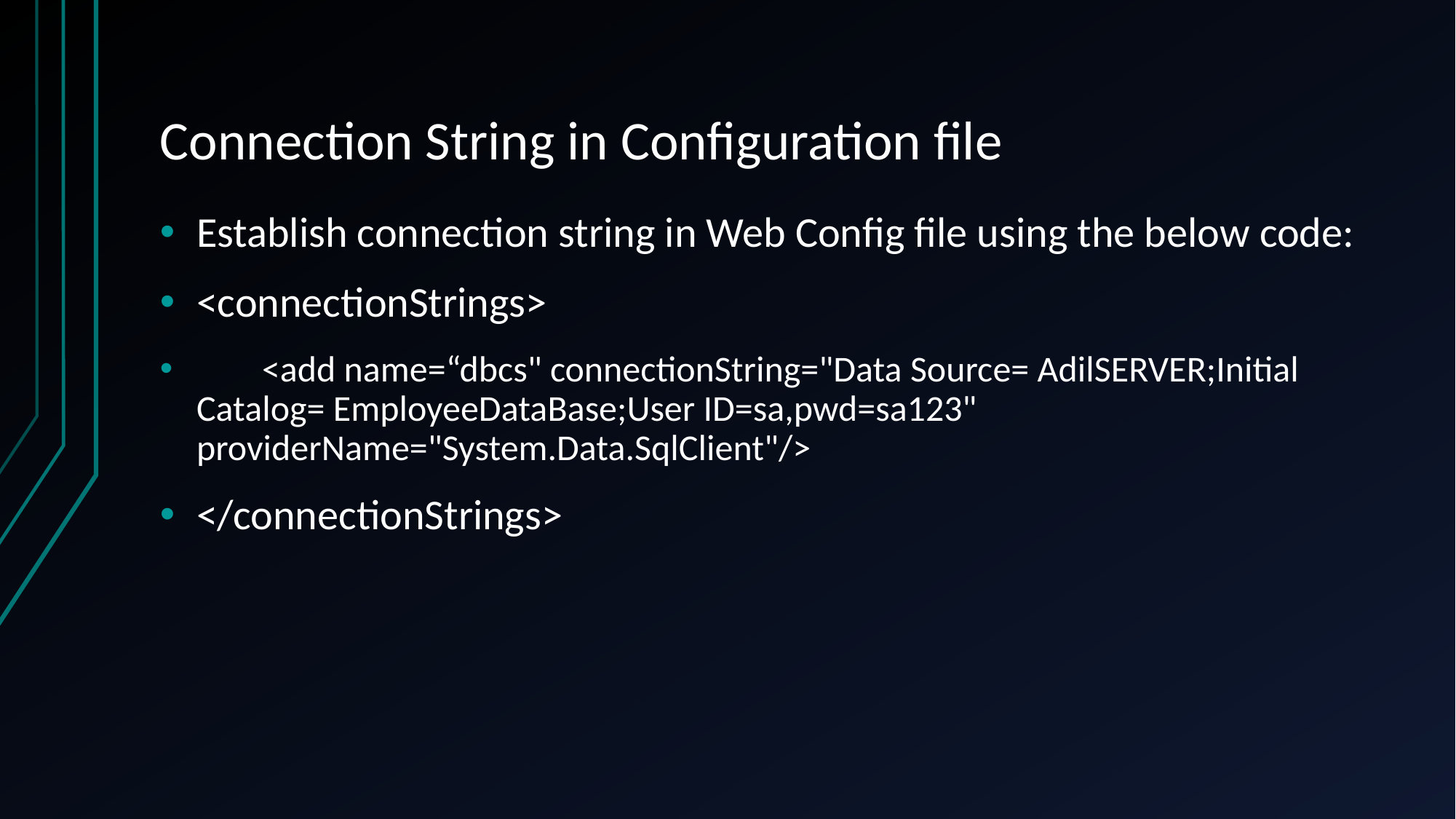

# Connection String in Configuration file
Establish connection string in Web Config file using the below code:
<connectionStrings>
        <add name=“dbcs" connectionString="Data Source= AdilSERVER;Initial Catalog= EmployeeDataBase;User ID=sa,pwd=sa123" providerName="System.Data.SqlClient"/>
</connectionStrings>